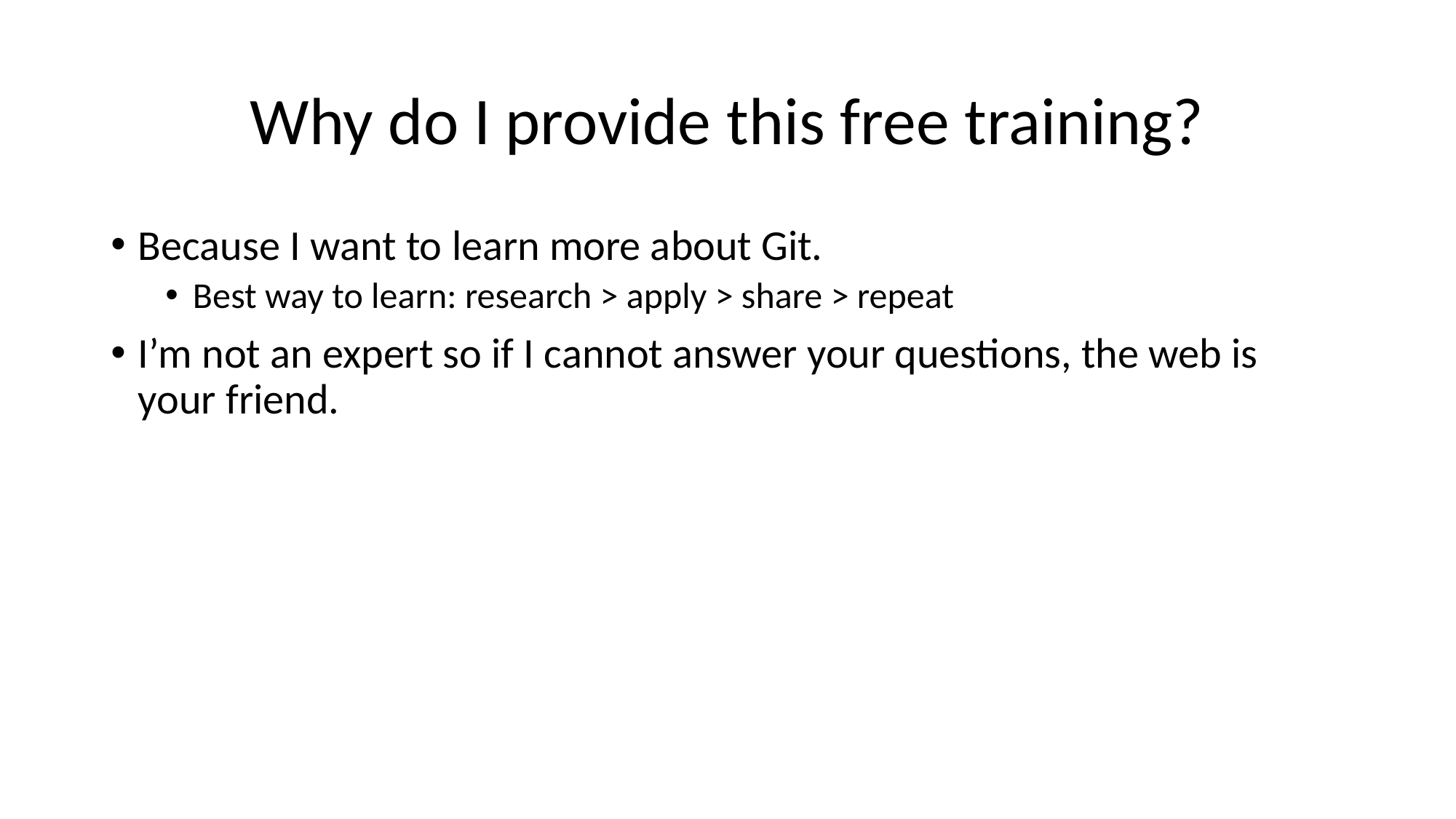

# Why do I provide this free training?
Because I want to learn more about Git.
Best way to learn: research > apply > share > repeat
I’m not an expert so if I cannot answer your questions, the web is your friend.